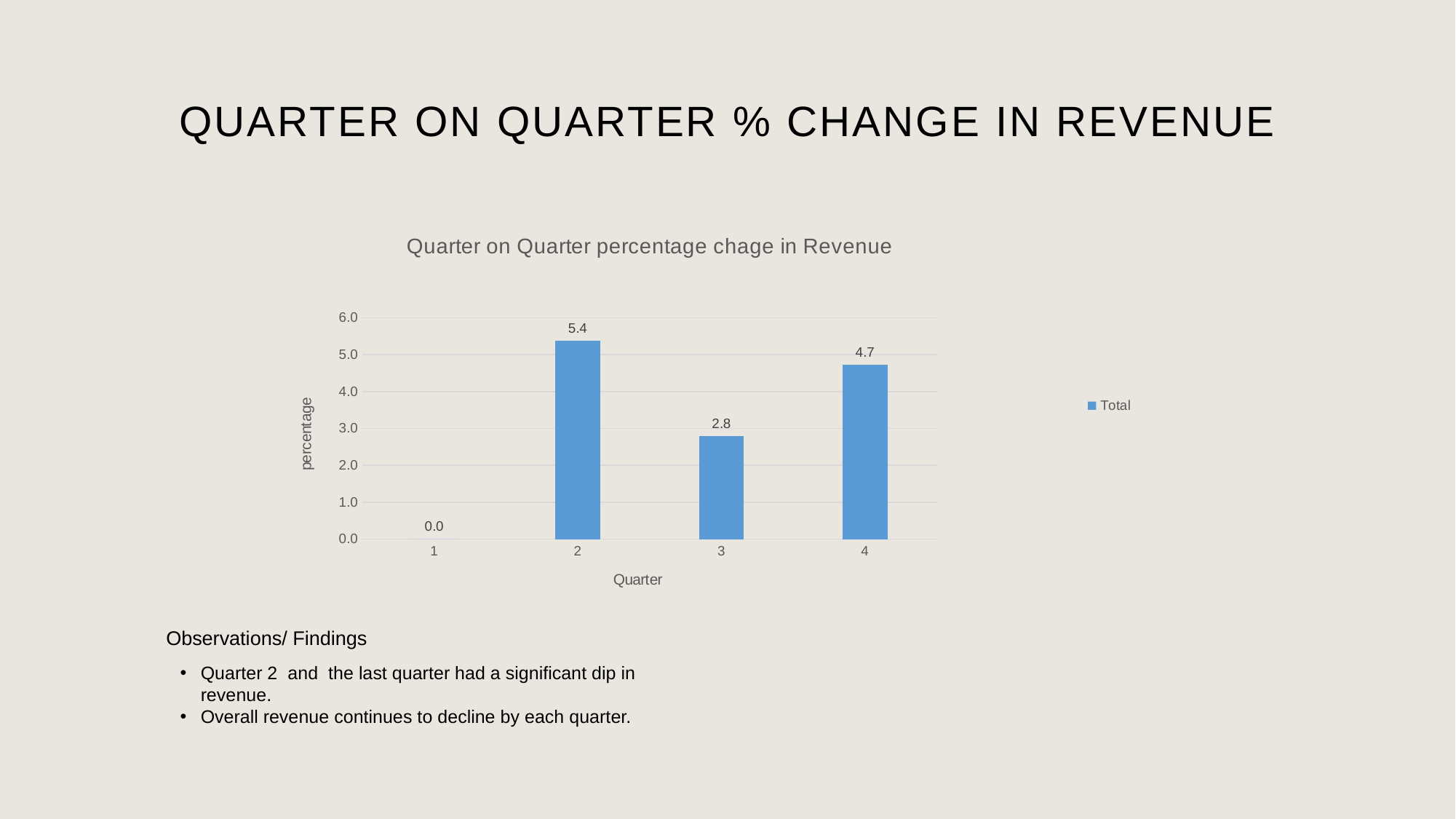

# Quarter on Quarter % change in Revenue

### Chart: Quarter on Quarter percentage chage in Revenue

| Category | Total |
|---|---|
| 1 | 0.0 |
| 2 | 5.37689848598099 |
| 3 | 2.79514066860929 |
| 4 | 4.71728313655121 |
Observations/ Findings
Quarter 2  and  the last quarter had a significant dip in revenue.
Overall revenue continues to decline by each quarter.